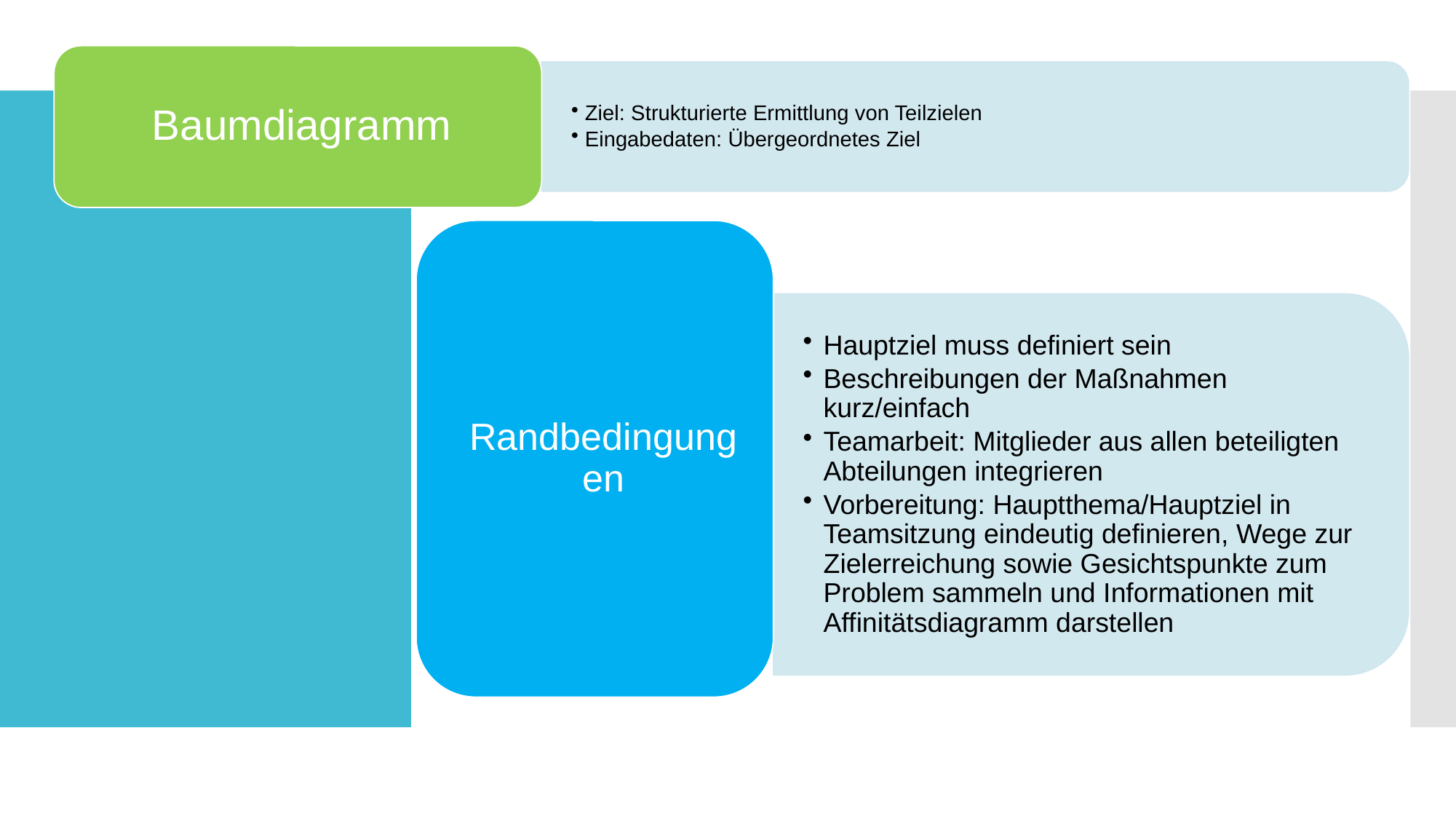

Ziel: Strukturierte Ermittlung von Teilzielen
Eingabedaten: Übergeordnetes Ziel
Baumdiagramm

#
Hauptziel muss definiert sein
Beschreibungen der Maßnahmen kurz/einfach
Teamarbeit: Mitglieder aus allen beteiligten Abteilungen integrieren
Vorbereitung: Hauptthema/Hauptziel in Teamsitzung eindeutig definieren, Wege zur Zielerreichung sowie Gesichtspunkte zum Problem sammeln und Informationen mit Affinitätsdiagramm darstellen
Randbedingungen